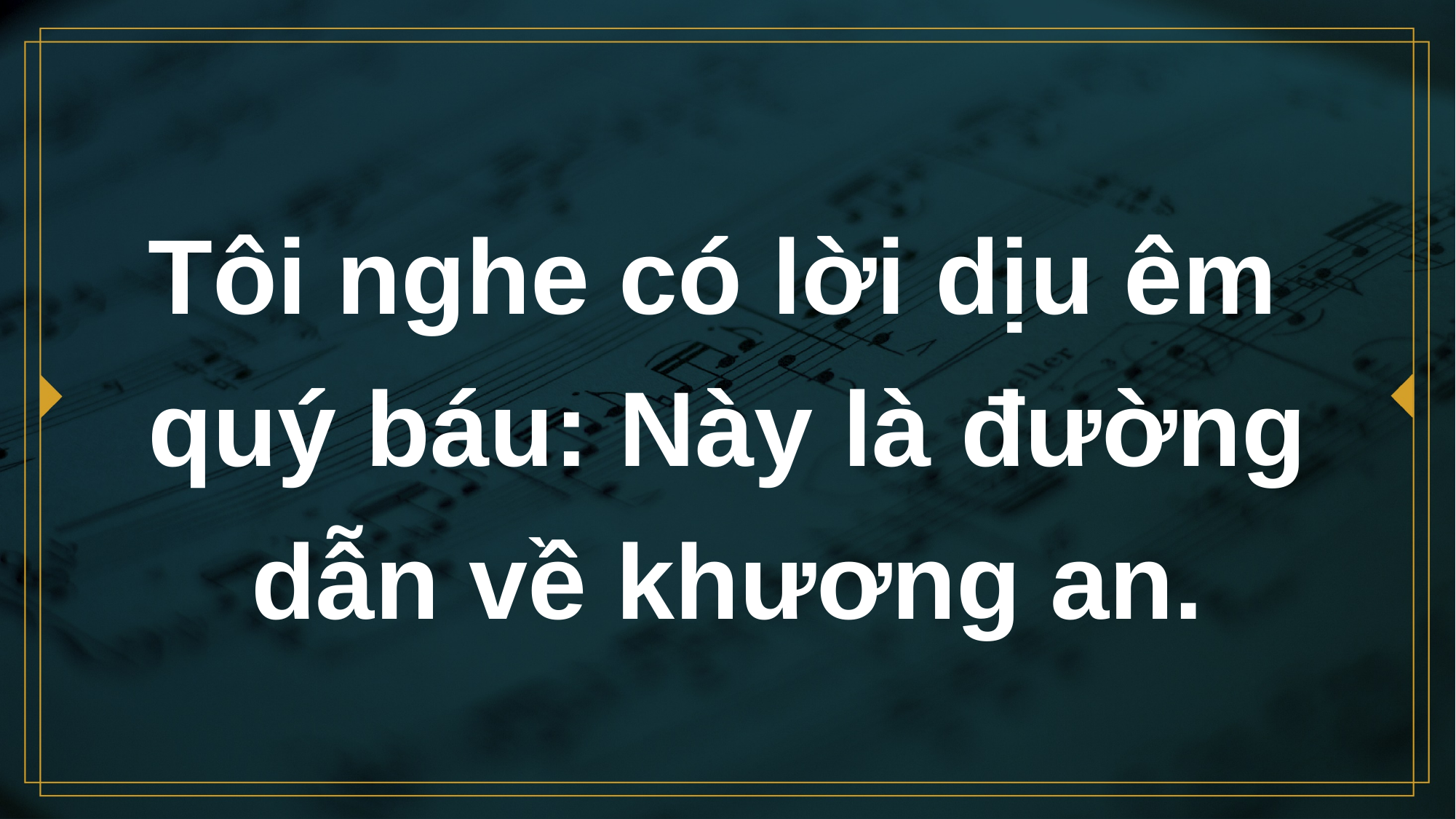

# Tôi nghe có lời dịu êm quý báu: Này là đường dẫn về khương an.